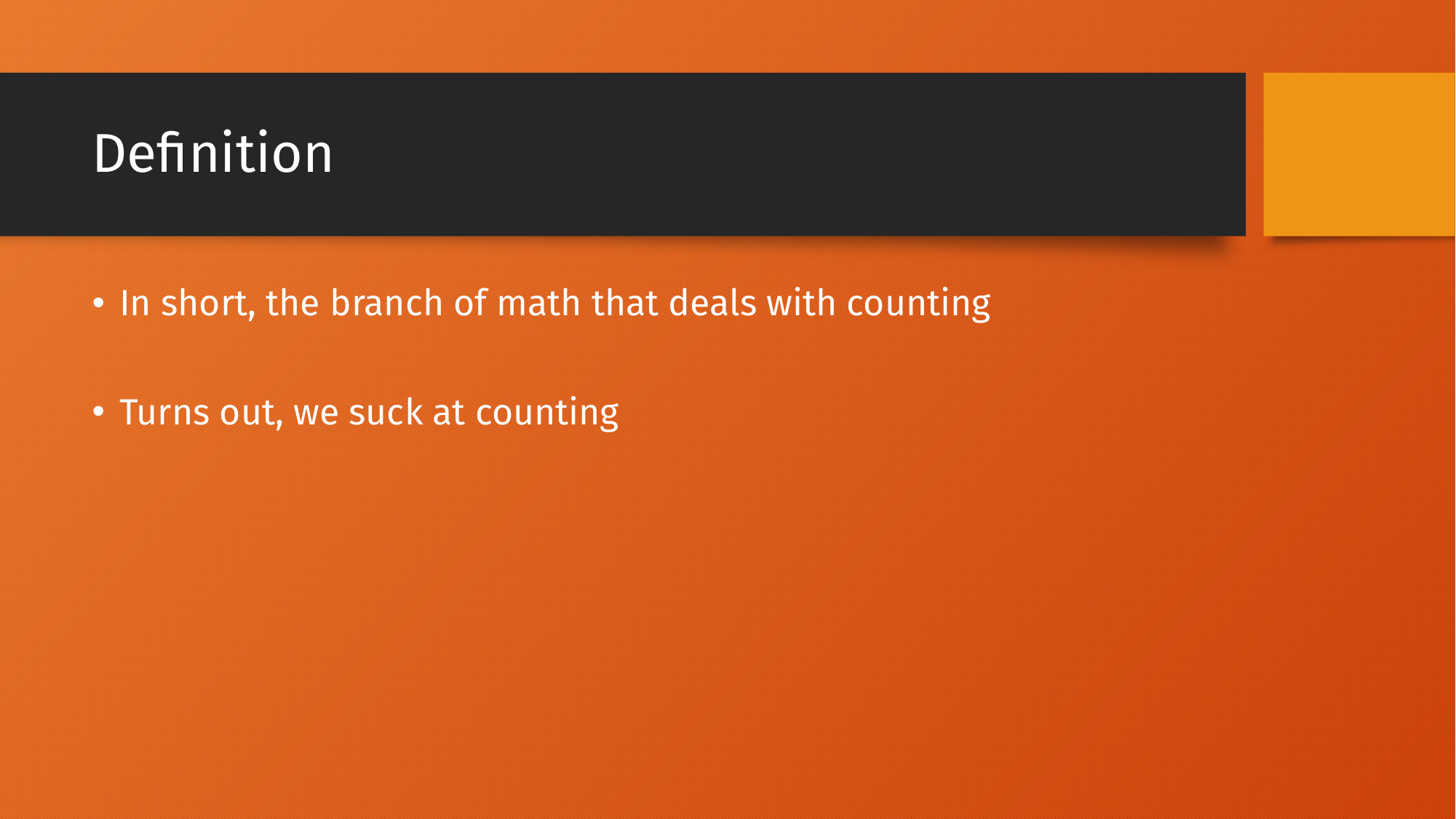

# Definition
In short, the branch of math that deals with counting

Turns out, we suck at counting